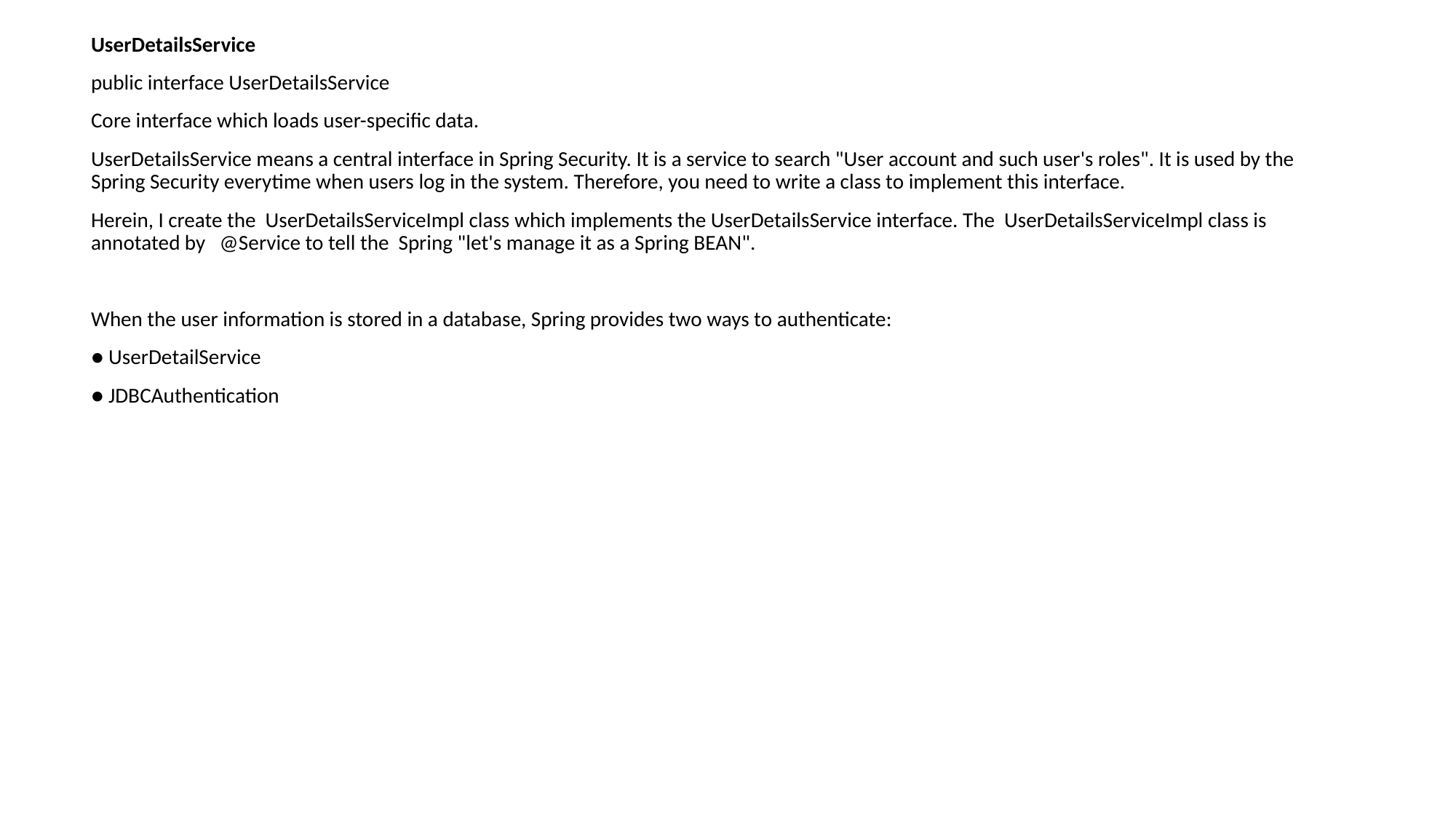

UserDetailsService
public interface ​UserDetailsService
Core interface which loads user-specific data.
UserDetailsService means a central interface in Spring Security. It is a service to search "User account and such user's roles". It is used by the  Spring Security everytime when users log in the system. Therefore, you need to write a class to implement this interface.
Herein, I create the  UserDetailsServiceImpl class which implements the UserDetailsService interface. The  UserDetailsServiceImpl class is annotated by   @Service to tell the  Spring "let's manage it as a Spring BEAN".

When the user information is stored in a database, Spring provides two ways to authenticate:
● UserDetailService
● JDBCAuthentication